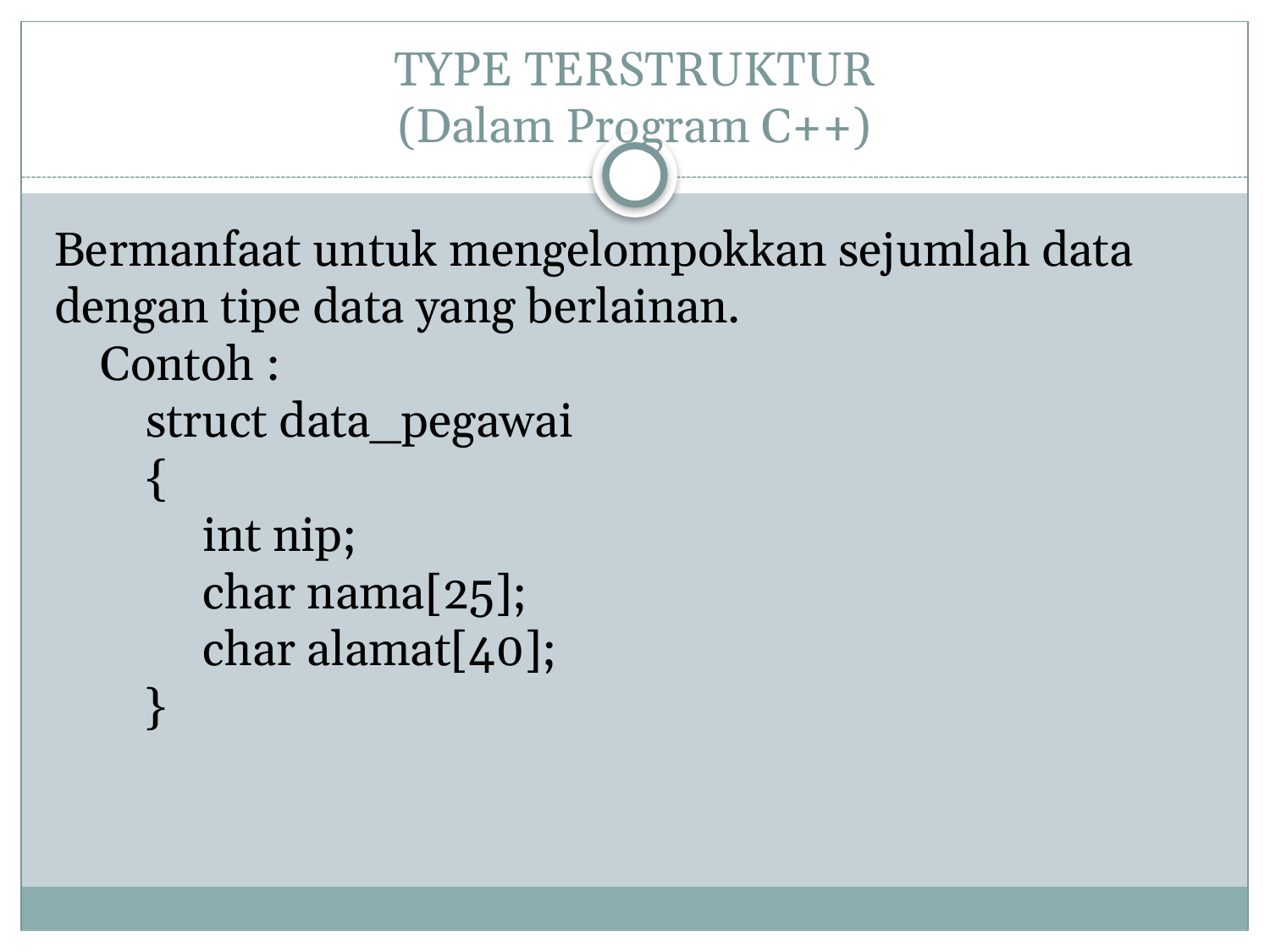

# TYPE TERSTRUKTUR (Dalam Program C++)
Bermanfaat untuk mengelompokkan sejumlah data dengan tipe data yang berlainan.
    Contoh :
        struct data_pegawai
        {
             int nip;
             char nama[25];
             char alamat[40];
        }